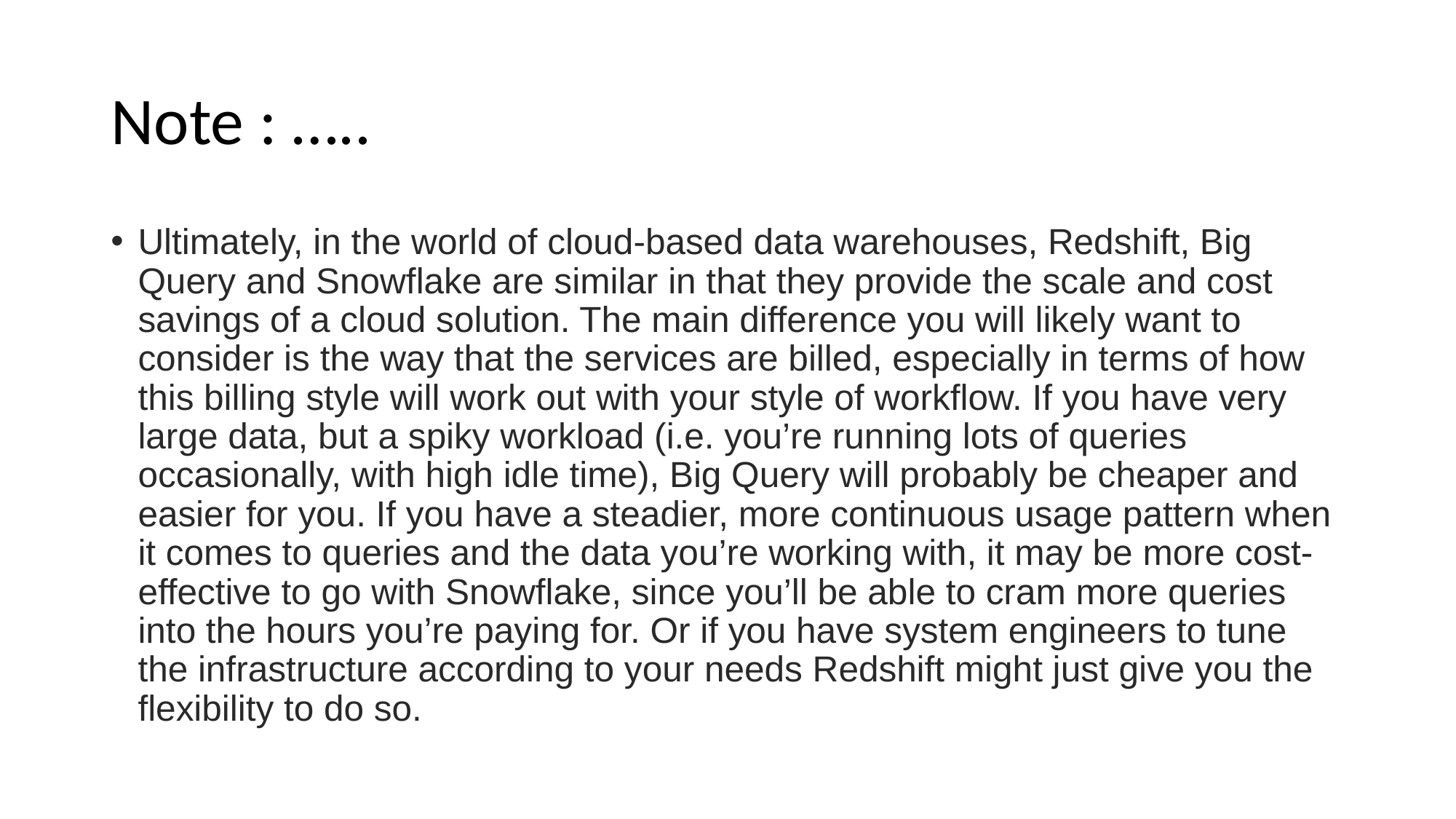

# Note : …..
Ultimately, in the world of cloud-based data warehouses, Redshift, Big Query and Snowflake are similar in that they provide the scale and cost savings of a cloud solution. The main difference you will likely want to consider is the way that the services are billed, especially in terms of how this billing style will work out with your style of workflow. If you have very large data, but a spiky workload (i.e. you’re running lots of queries occasionally, with high idle time), Big Query will probably be cheaper and easier for you. If you have a steadier, more continuous usage pattern when it comes to queries and the data you’re working with, it may be more cost-effective to go with Snowflake, since you’ll be able to cram more queries into the hours you’re paying for. Or if you have system engineers to tune the infrastructure according to your needs Redshift might just give you the flexibility to do so.